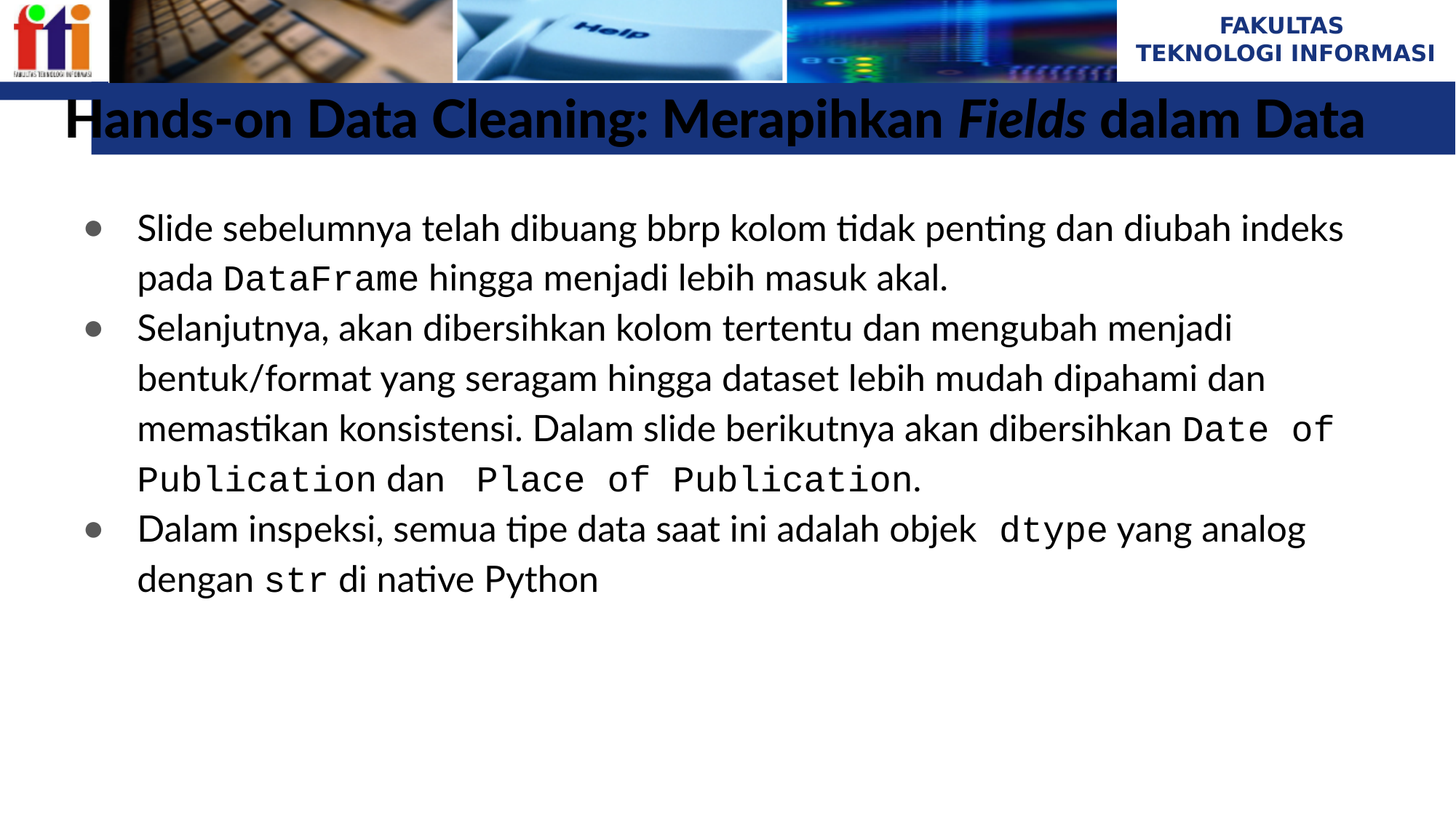

Hands-on Data Cleaning: Merapihkan Fields dalam Data
Slide sebelumnya telah dibuang bbrp kolom tidak penting dan diubah indeks pada DataFrame hingga menjadi lebih masuk akal.
Selanjutnya, akan dibersihkan kolom tertentu dan mengubah menjadi bentuk/format yang seragam hingga dataset lebih mudah dipahami dan memastikan konsistensi. Dalam slide berikutnya akan dibersihkan Date of Publication dan  Place of Publication.
Dalam inspeksi, semua tipe data saat ini adalah objek dtype yang analog dengan str di native Python